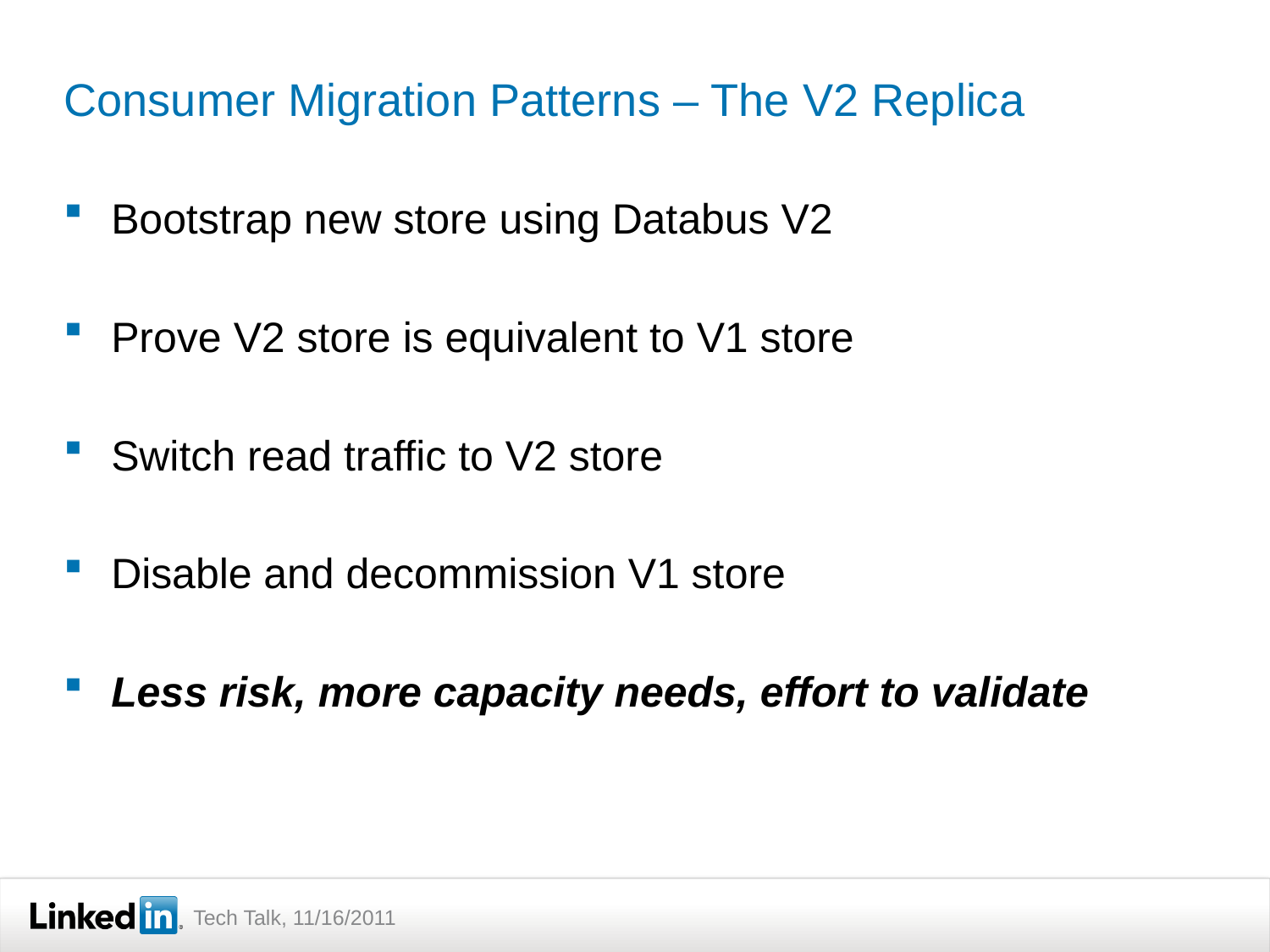

# Consumer Migration Patterns – The V2 Replica
Bootstrap new store using Databus V2

Prove V2 store is equivalent to V1 store

Switch read traffic to V2 store

Disable and decommission V1 store

Less risk, more capacity needs, effort to validate